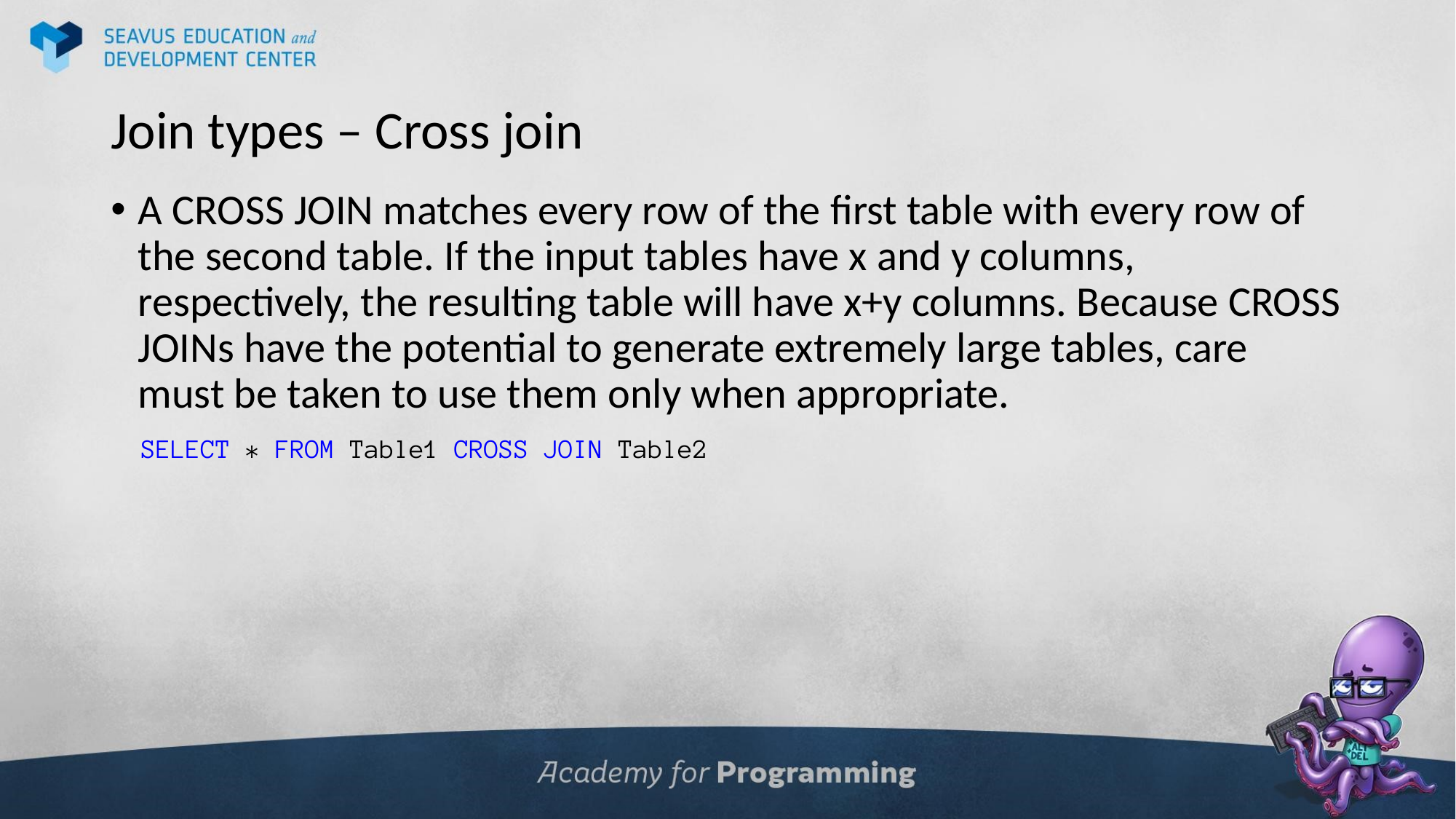

# Join types – Cross join
A CROSS JOIN matches every row of the first table with every row of the second table. If the input tables have x and y columns, respectively, the resulting table will have x+y columns. Because CROSS JOINs have the potential to generate extremely large tables, care must be taken to use them only when appropriate.
SELECT * FROM Table1 CROSS JOIN Table2